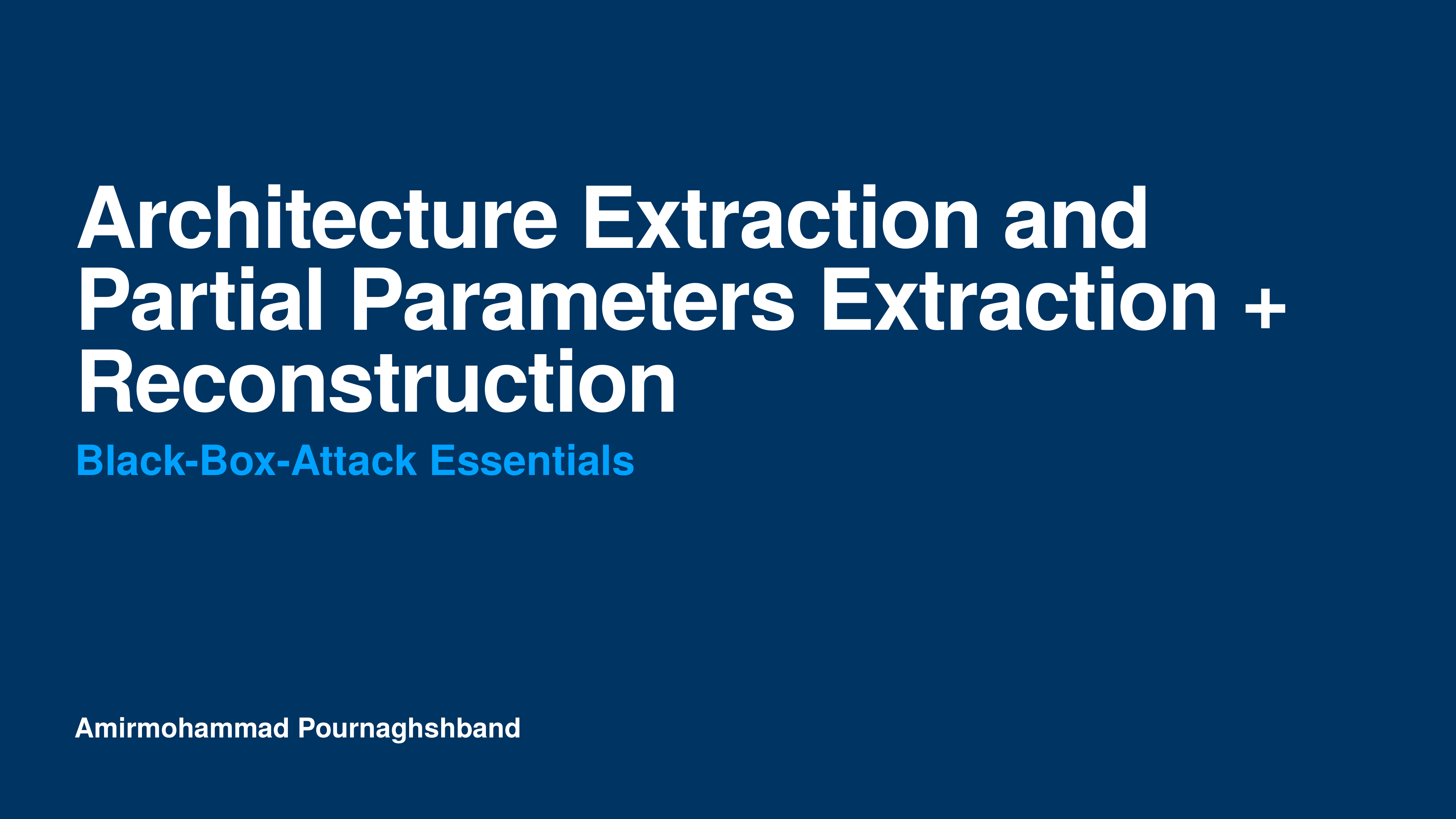

# Architecture Extraction and Partial Parameters Extraction + Reconstruction
Black-Box-Attack Essentials
Amirmohammad Pournaghshband